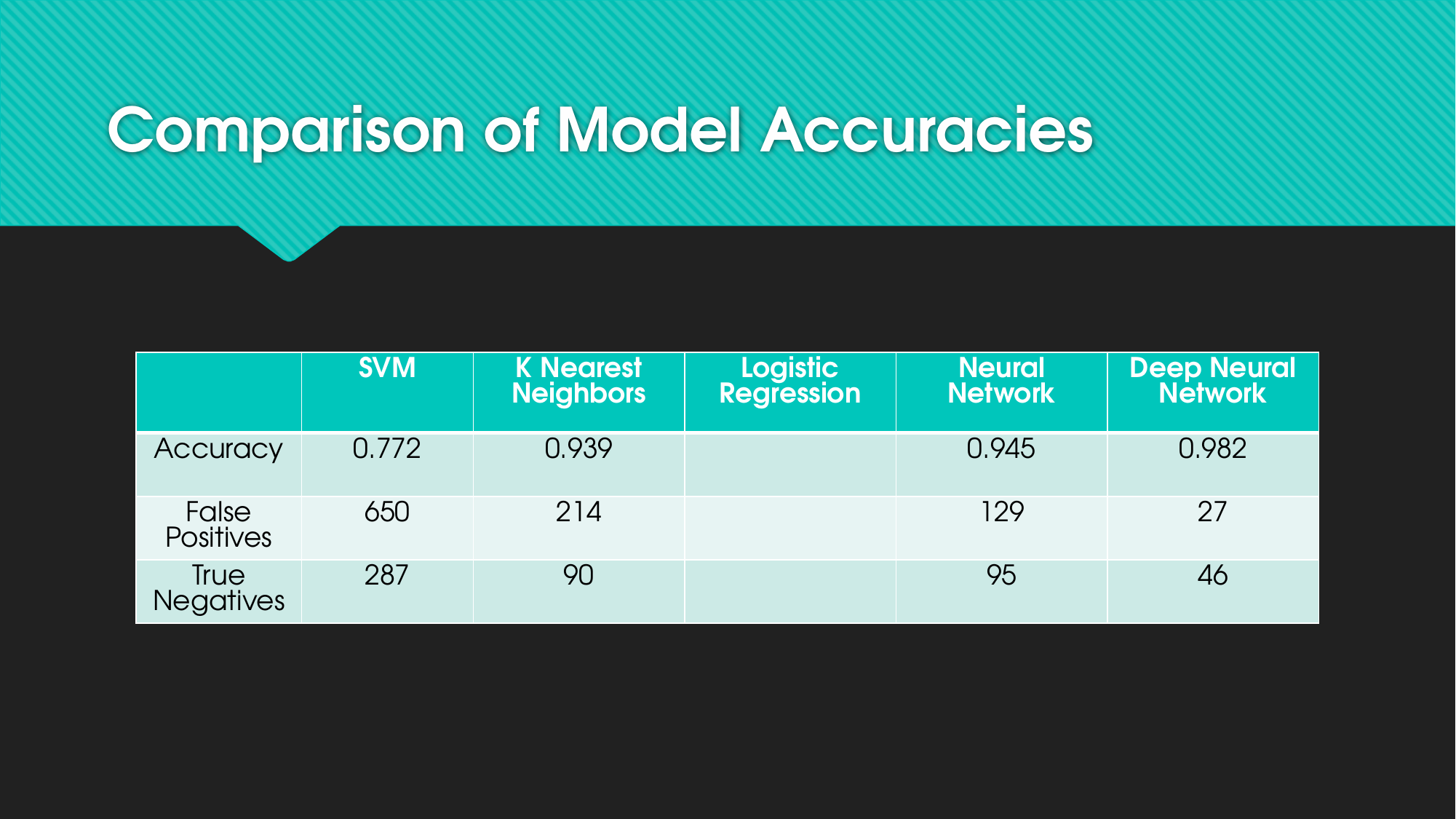

# Comparison of Model Accuracies
|  | SVM | K Nearest Neighbors | Logistic Regression | Neural Network | Deep Neural Network |
| --- | --- | --- | --- | --- | --- |
| Accuracy | 0.772 | 0.939 |  | 0.945 | 0.982 |
| False Positives | 650 | 214 |  | 129 | 27 |
| True Negatives | 287 | 90 |  | 95 | 46 |